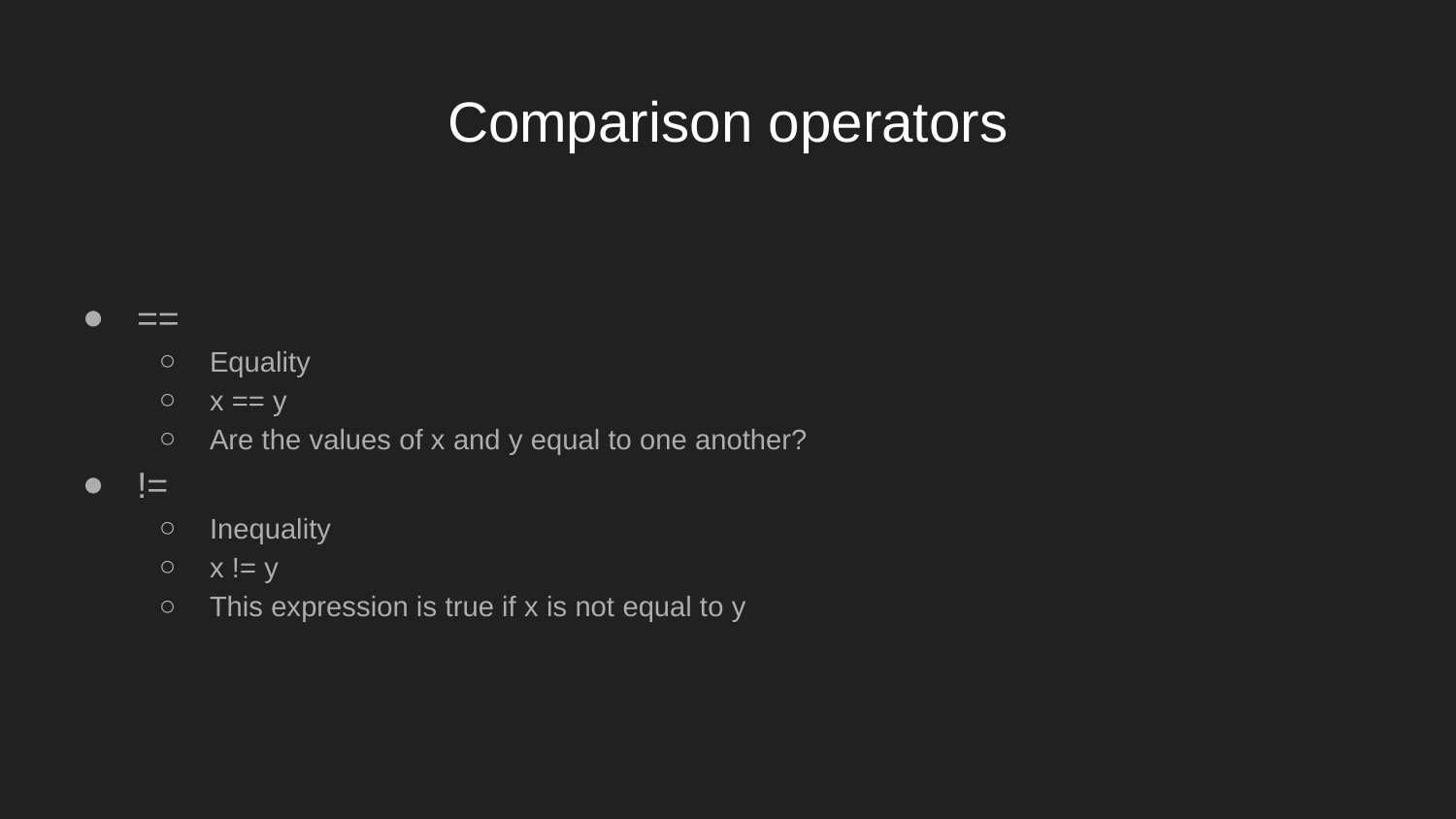

# Comparison operators
==
Equality
x == y
Are the values of x and y equal to one another?
!=
Inequality
x != y
This expression is true if x is not equal to y